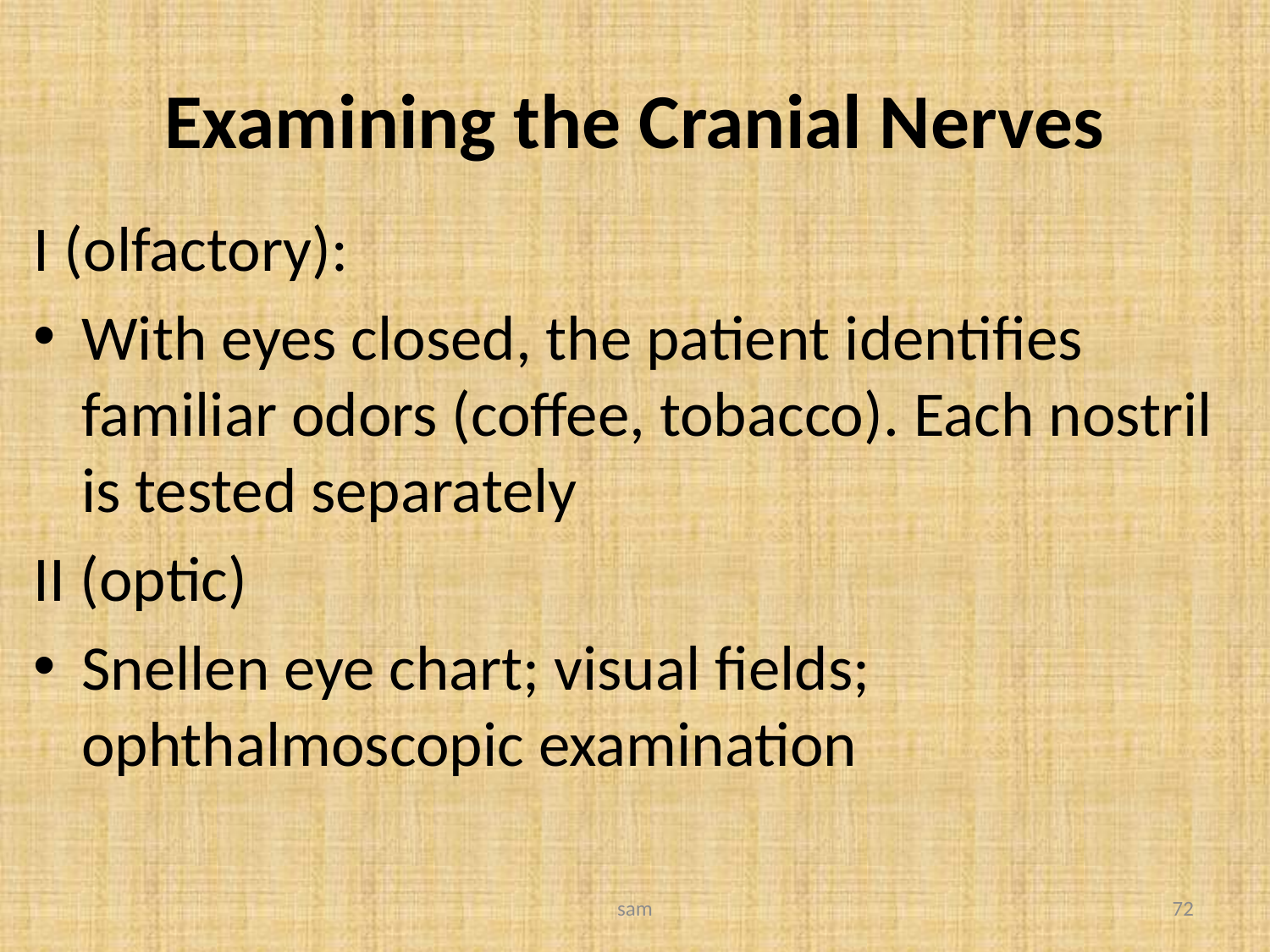

# Examining the Cranial Nerves
I (olfactory):
With eyes closed, the patient identifies familiar odors (coffee, tobacco). Each nostril is tested separately
II (optic)
Snellen eye chart; visual fields; ophthalmoscopic examination
sam
72